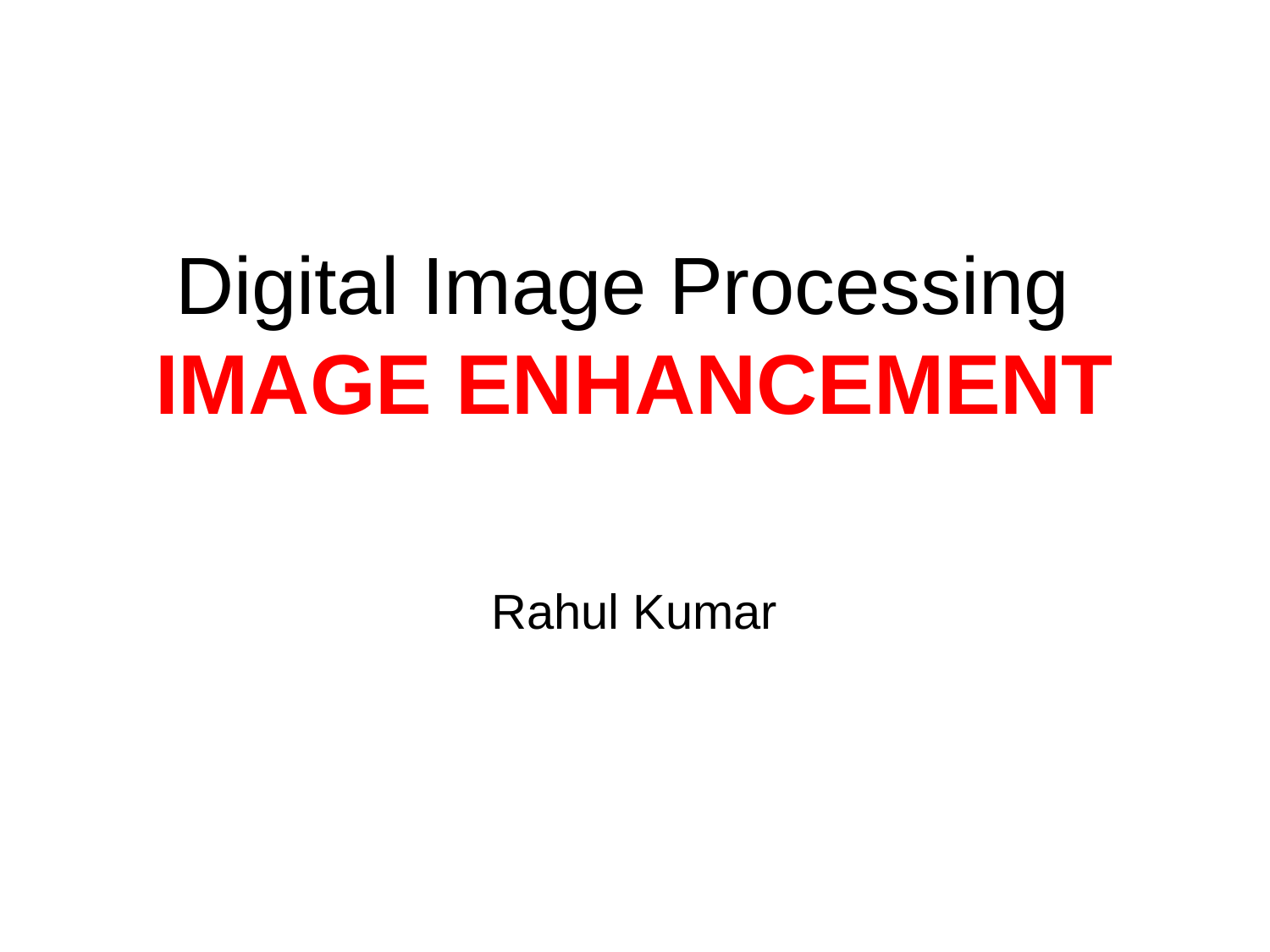

# Digital Image Processing
IMAGE ENHANCEMENT
Rahul Kumar